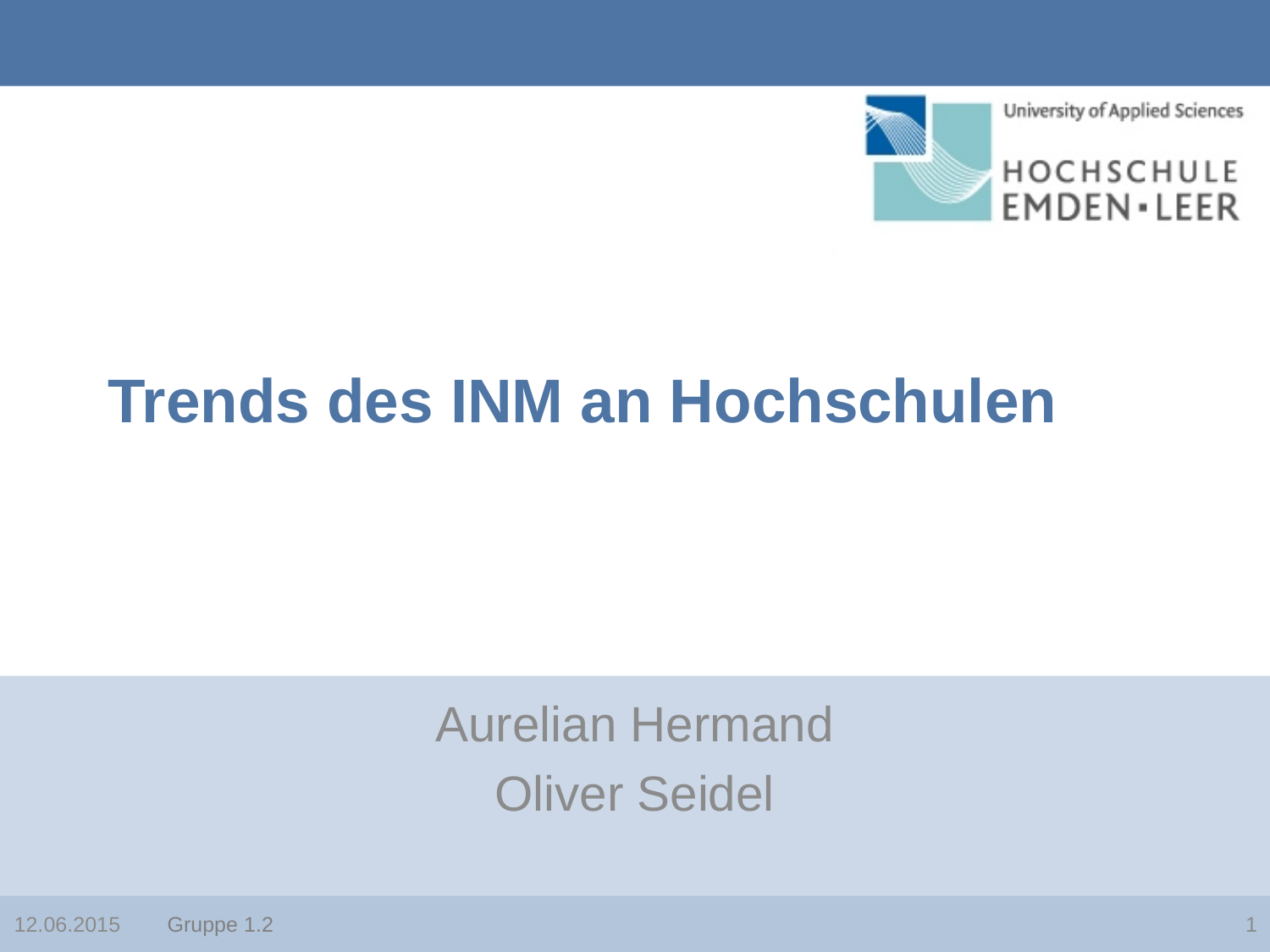

# Trends des INM an Hochschulen
Aurelian Hermand
Oliver Seidel
Gruppe 1.2
12.06.2015
1